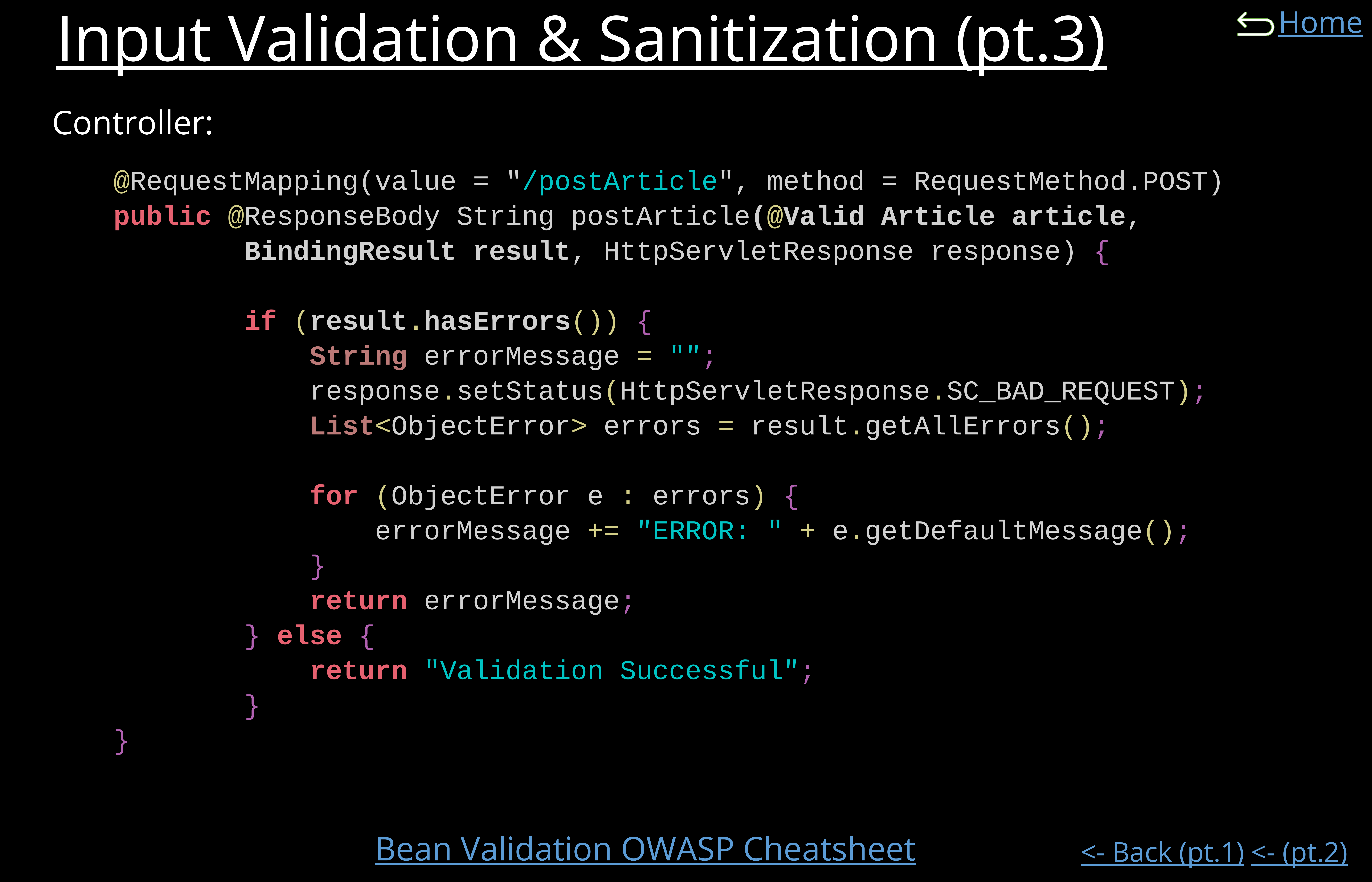

# Input Validation & Sanitization (pt.3)
Controller:
@RequestMapping(value = "/postArticle", method = RequestMethod.POST)
public @ResponseBody String postArticle(@Valid Article article,
        BindingResult result, HttpServletResponse response) {

        if (result.hasErrors()) {
            String errorMessage = "";
            response.setStatus(HttpServletResponse.SC_BAD_REQUEST);
            List<ObjectError> errors = result.getAllErrors();

            for (ObjectError e : errors) {
                errorMessage += "ERROR: " + e.getDefaultMessage();
            }
            return errorMessage;
        } else {
            return "Validation Successful";
        }
}
Bean Validation OWASP Cheatsheet
<- (pt.2)
<- Back (pt.1)